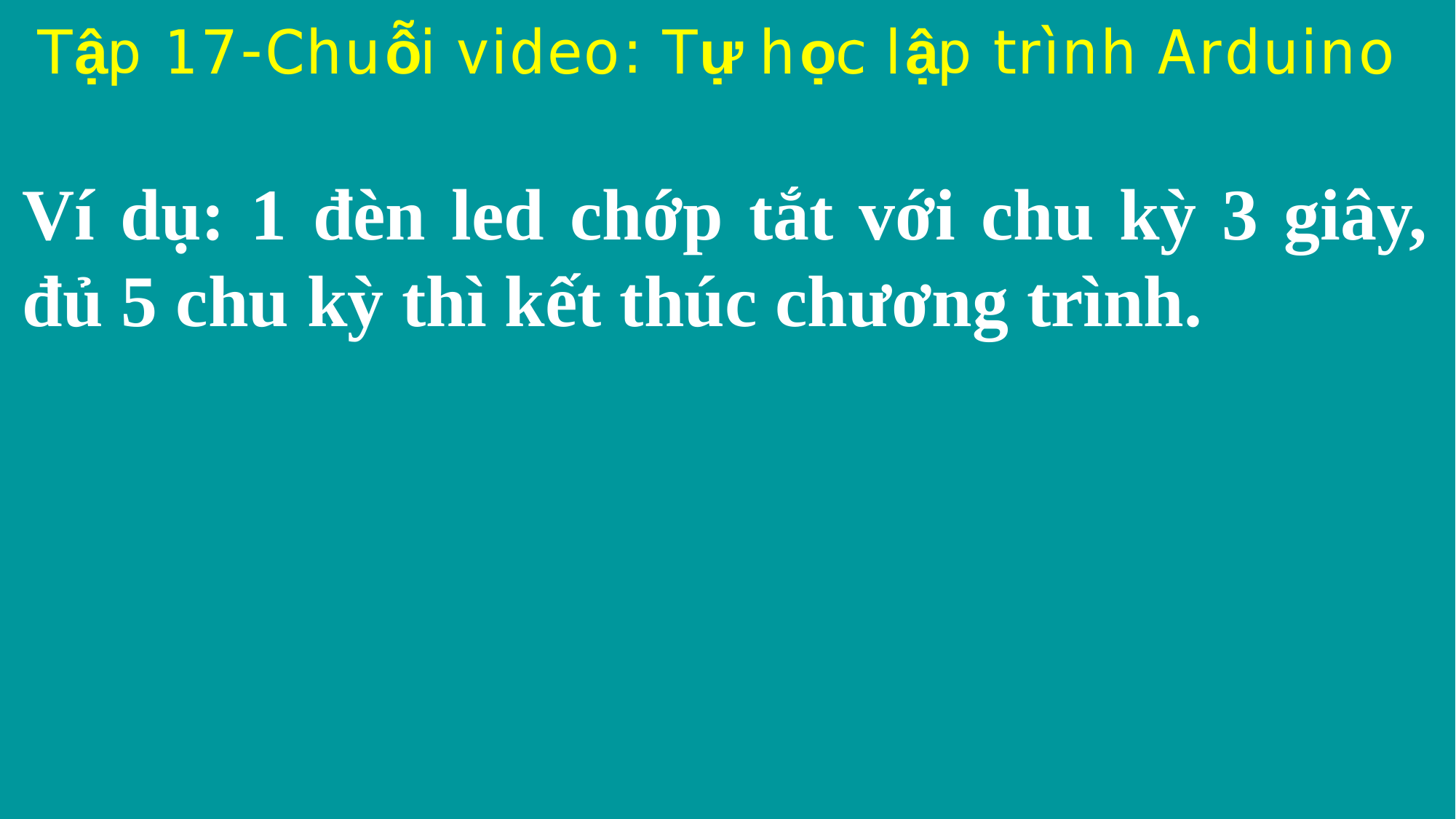

Tập 17-Chuỗi video: Tự học lập trình Arduino
Ví dụ: 1 đèn led chớp tắt với chu kỳ 3 giây, đủ 5 chu kỳ thì kết thúc chương trình.